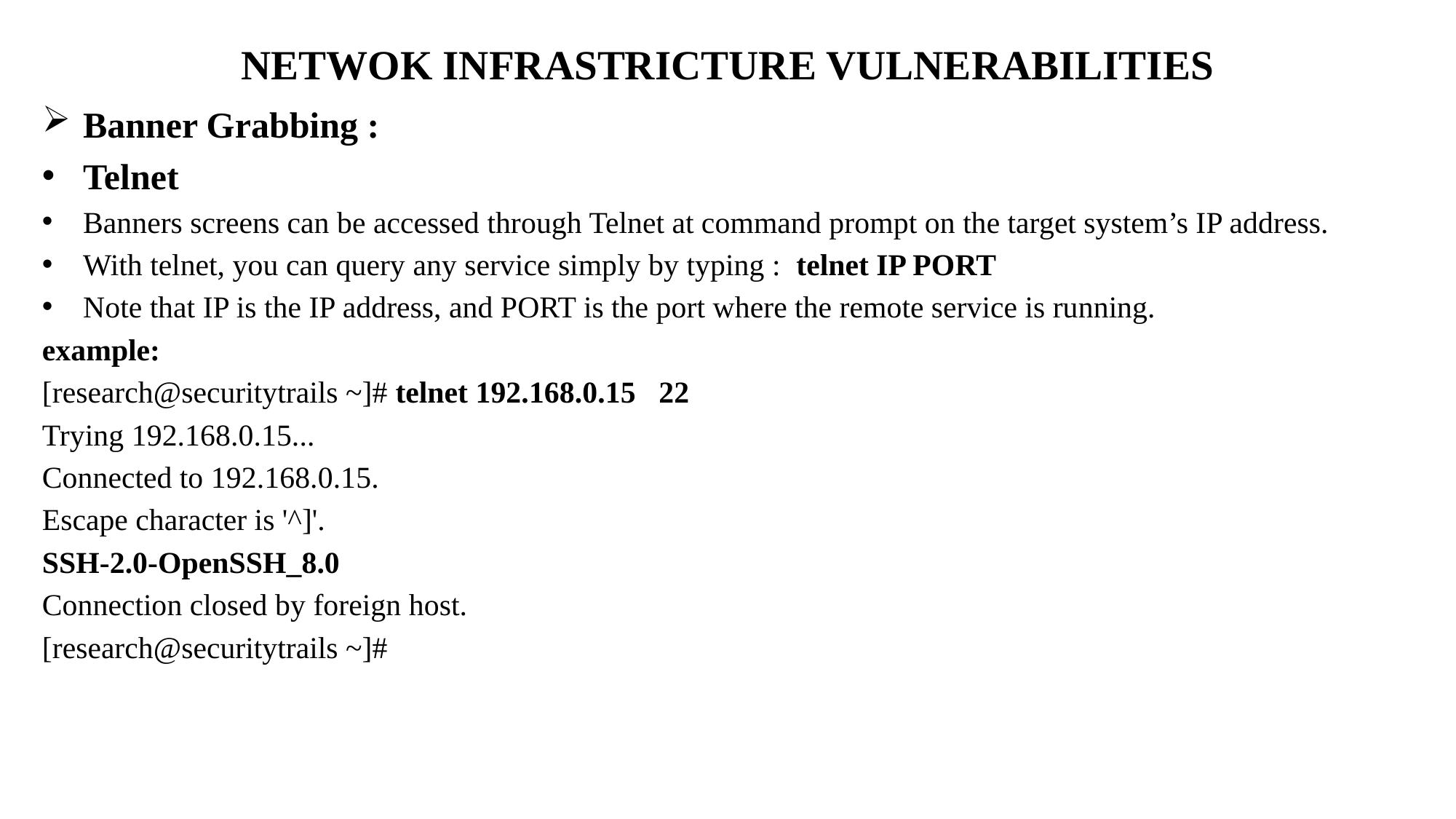

# NETWOK INFRASTRICTURE VULNERABILITIES
Banner Grabbing :
Telnet
Banners screens can be accessed through Telnet at command prompt on the target system’s IP address.
With telnet, you can query any service simply by typing :  telnet IP PORT
Note that IP is the IP address, and PORT is the port where the remote service is running.
example:
[research@securitytrails ~]# telnet 192.168.0.15   22
Trying 192.168.0.15...
Connected to 192.168.0.15.
Escape character is '^]'.
SSH-2.0-OpenSSH_8.0
Connection closed by foreign host.
[research@securitytrails ~]#